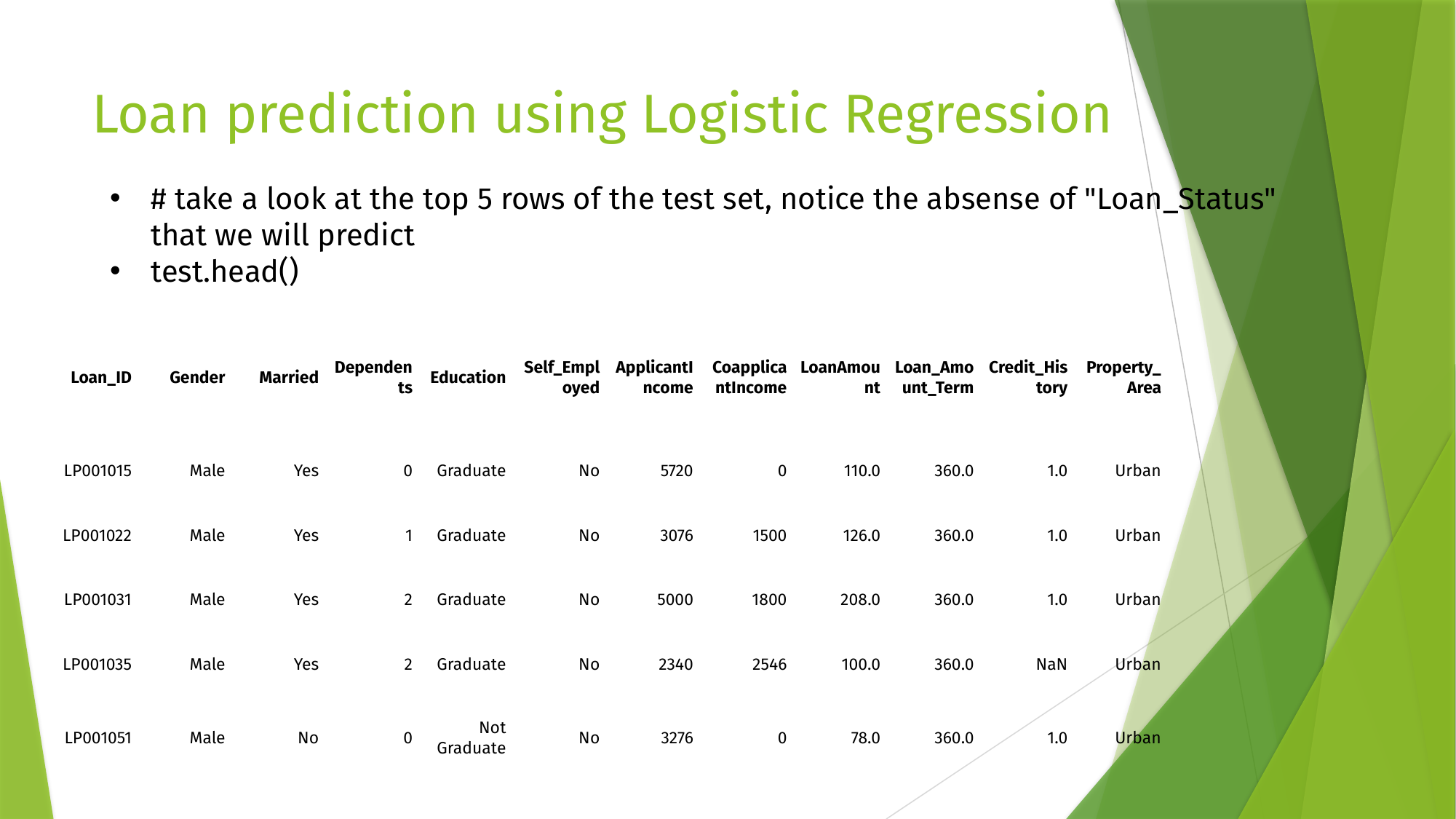

# Loan prediction using Logistic Regression
# take a look at the top 5 rows of the test set, notice the absense of "Loan_Status" that we will predict
test.head()
| Loan\_ID | Gender | Married | Dependents | Education | Self\_Employed | ApplicantIncome | CoapplicantIncome | LoanAmount | Loan\_Amount\_Term | Credit\_History | Property\_Area |  |
| --- | --- | --- | --- | --- | --- | --- | --- | --- | --- | --- | --- | --- |
| LP001015 | Male | Yes | 0 | Graduate | No | 5720 | 0 | 110.0 | 360.0 | 1.0 | Urban |  |
| LP001022 | Male | Yes | 1 | Graduate | No | 3076 | 1500 | 126.0 | 360.0 | 1.0 | Urban |  |
| LP001031 | Male | Yes | 2 | Graduate | No | 5000 | 1800 | 208.0 | 360.0 | 1.0 | Urban |  |
| LP001035 | Male | Yes | 2 | Graduate | No | 2340 | 2546 | 100.0 | 360.0 | NaN | Urban |  |
| LP001051 | Male | No | 0 | Not Graduate | No | 3276 | 0 | 78.0 | 360.0 | 1.0 | Urban |  |